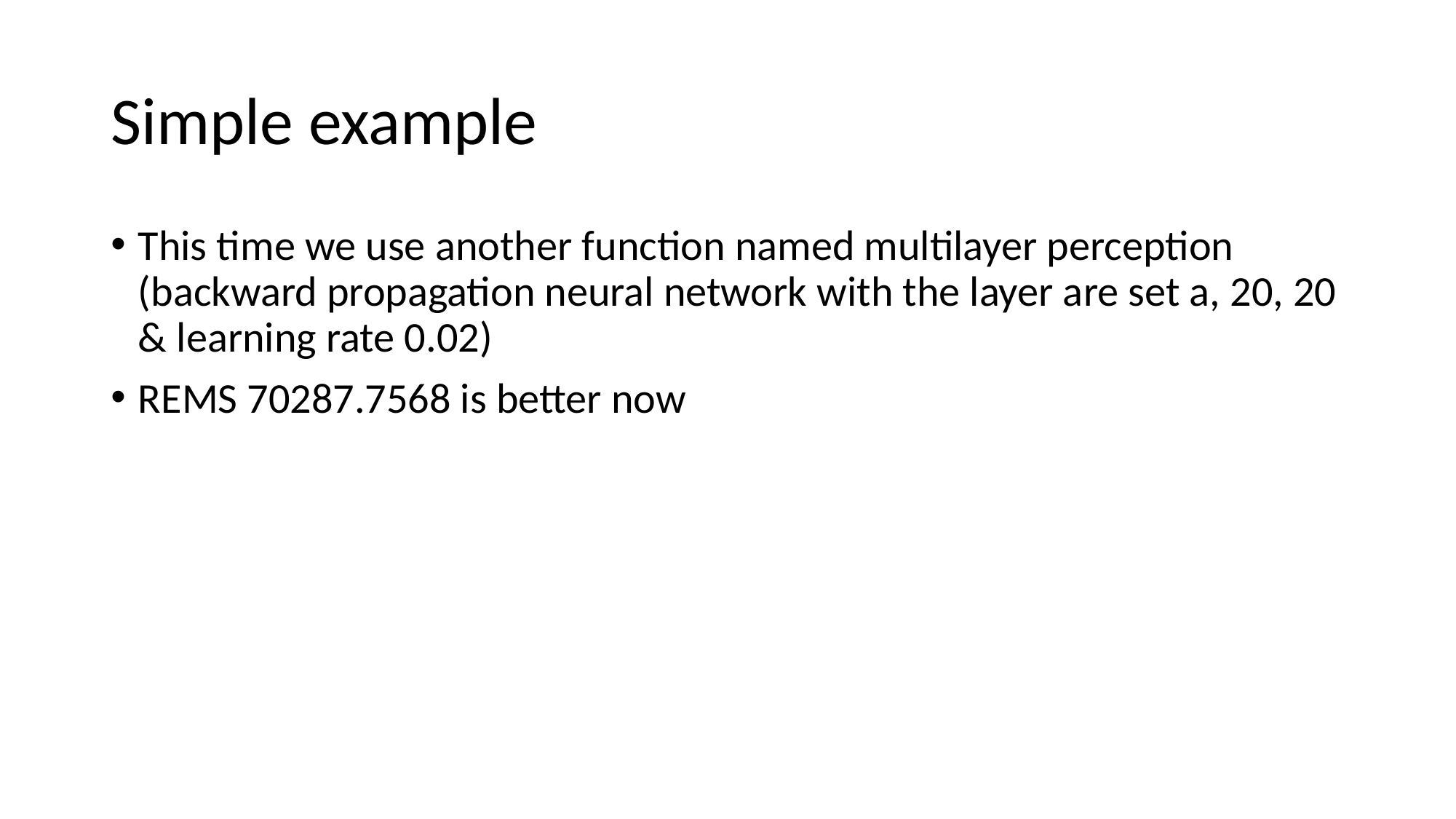

# Simple example
This time we use another function named multilayer perception (backward propagation neural network with the layer are set a, 20, 20 & learning rate 0.02)
REMS 70287.7568 is better now